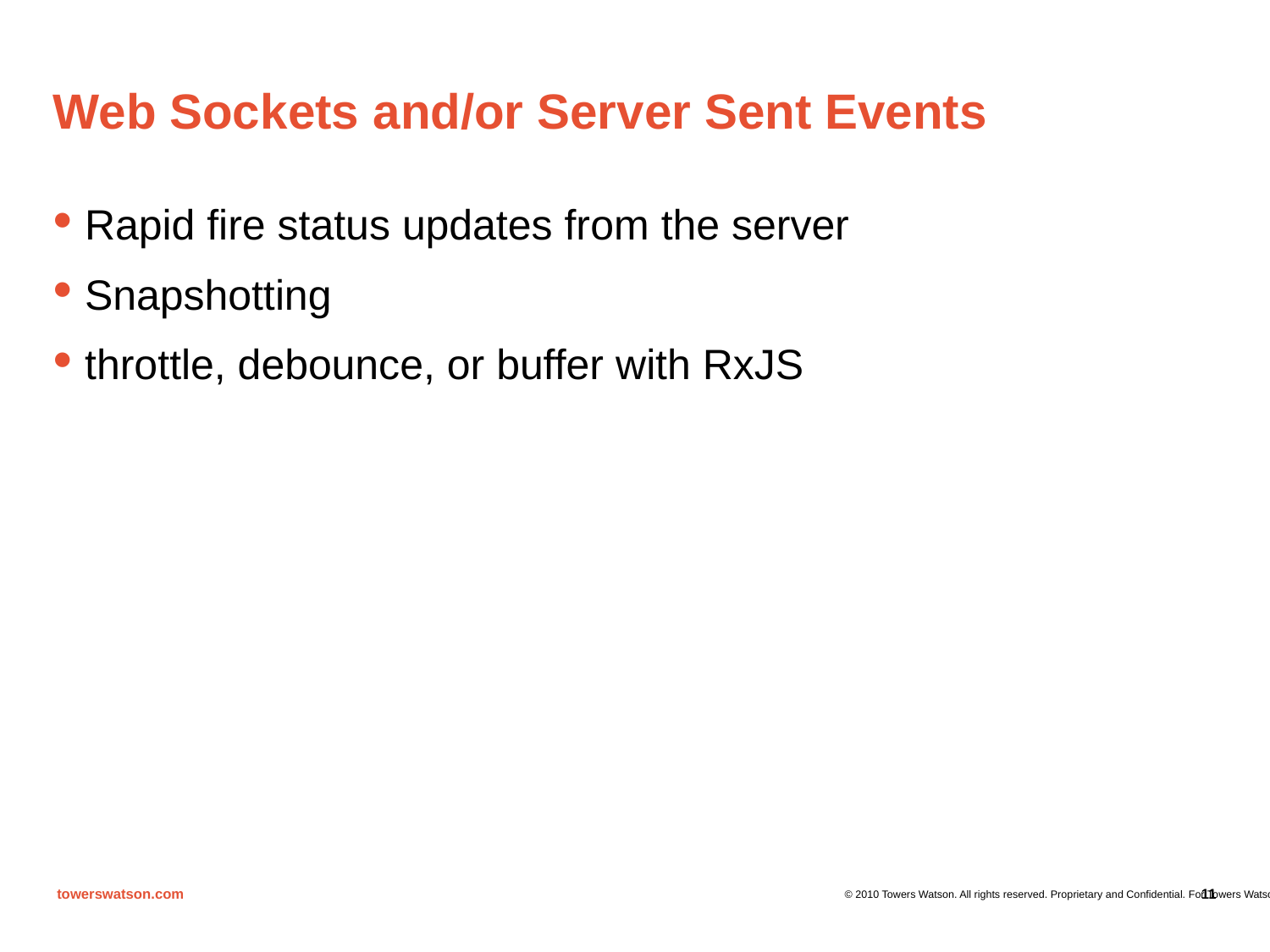

# Web Sockets and/or Server Sent Events
Rapid fire status updates from the server
Snapshotting
throttle, debounce, or buffer with RxJS
11